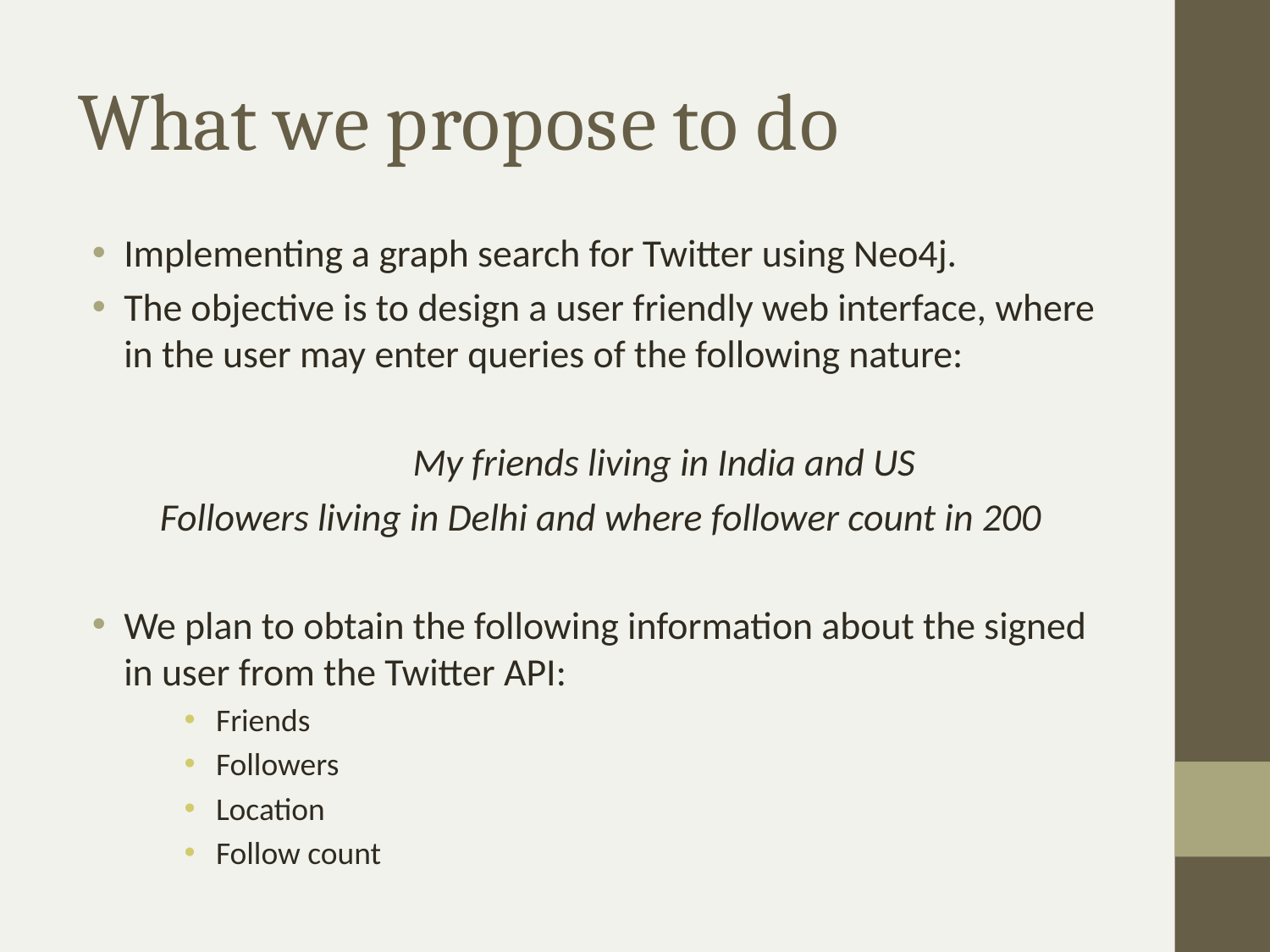

# What we propose to do
Implementing a graph search for Twitter using Neo4j.
The objective is to design a user friendly web interface, where in the user may enter queries of the following nature:

	My friends living in India and US
Followers living in Delhi and where follower count in 200

We plan to obtain the following information about the signed in user from the Twitter API:
Friends
Followers
Location
Follow count